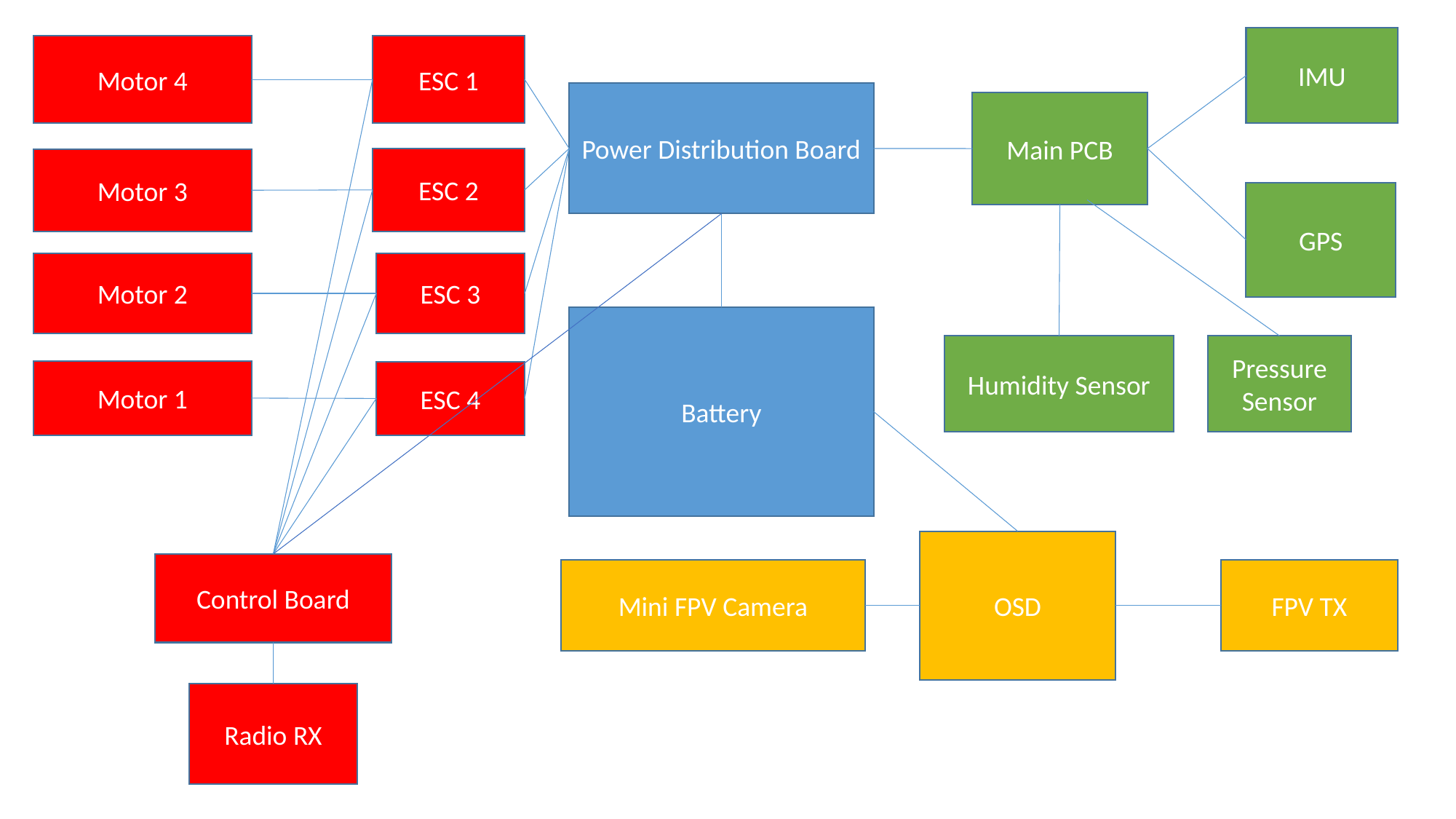

IMU
ESC 1
Motor 4
Power Distribution Board
Main PCB
ESC 2
Motor 3
GPS
ESC 3
Motor 2
Battery
Humidity Sensor
Pressure Sensor
Motor 1
ESC 4
OSD
Control Board
Mini FPV Camera
FPV TX
Radio RX